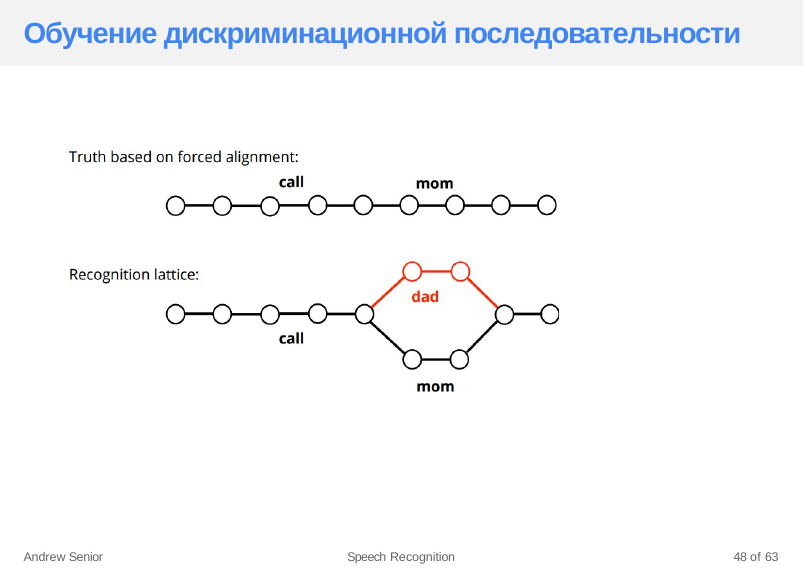

Обучение дискриминационной последовательности

Andrew Senior
Speech Recognition
48 of 63